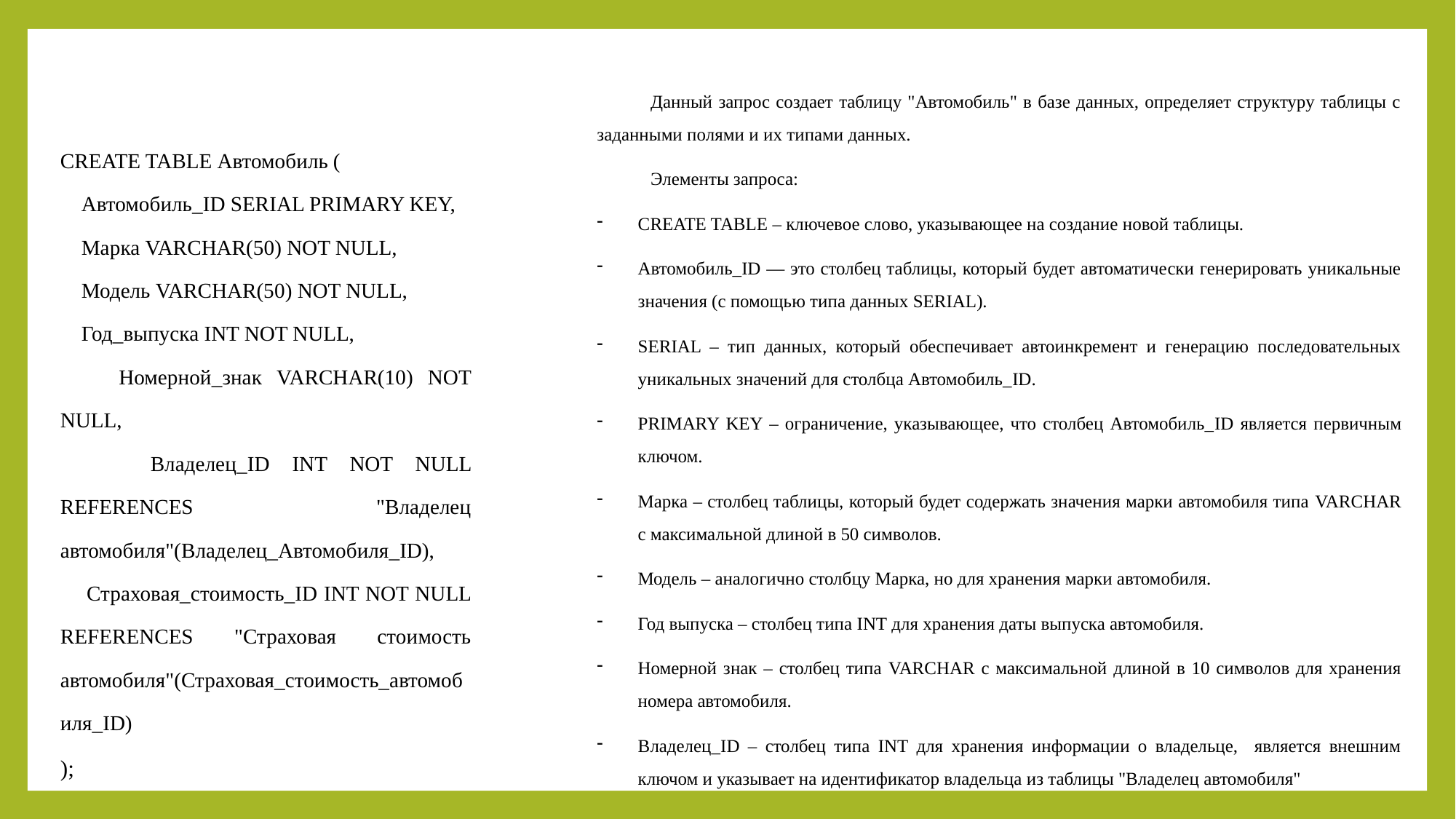

Данный запрос создает таблицу "Автомобиль" в базе данных, определяет структуру таблицы с заданными полями и их типами данных.
Элементы запроса:
CREATE TABLE – ключевое слово, указывающее на создание новой таблицы.
Автомобиль_ID — это столбец таблицы, который будет автоматически генерировать уникальные значения (с помощью типа данных SERIAL).
SERIAL – тип данных, который обеспечивает автоинкремент и генерацию последовательных уникальных значений для столбца Автомобиль_ID.
PRIMARY KEY – ограничение, указывающее, что столбец Автомобиль_ID является первичным ключом.
Марка – столбец таблицы, который будет содержать значения марки автомобиля типа VARCHAR с максимальной длиной в 50 символов.
Модель – аналогично столбцу Марка, но для хранения марки автомобиля.
Год выпуска – столбец типа INT для хранения даты выпуска автомобиля.
Номерной знак – столбец типа VARCHAR с максимальной длиной в 10 символов для хранения номера автомобиля.
Владелец_ID – столбец типа INT для хранения информации о владельце,  является внешним ключом и указывает на идентификатор владельца из таблицы "Владелец автомобиля"
CREATE TABLE Автомобиль (
    Автомобиль_ID SERIAL PRIMARY KEY,
    Марка VARCHAR(50) NOT NULL,
    Модель VARCHAR(50) NOT NULL,
    Год_выпуска INT NOT NULL,
    Номерной_знак VARCHAR(10) NOT NULL,
    Владелец_ID INT NOT NULL REFERENCES "Владелец автомобиля"(Владелец_Автомобиля_ID),
    Страховая_стоимость_ID INT NOT NULL REFERENCES "Страховая стоимость автомобиля"(Страховая_стоимость_автомобиля_ID)
);